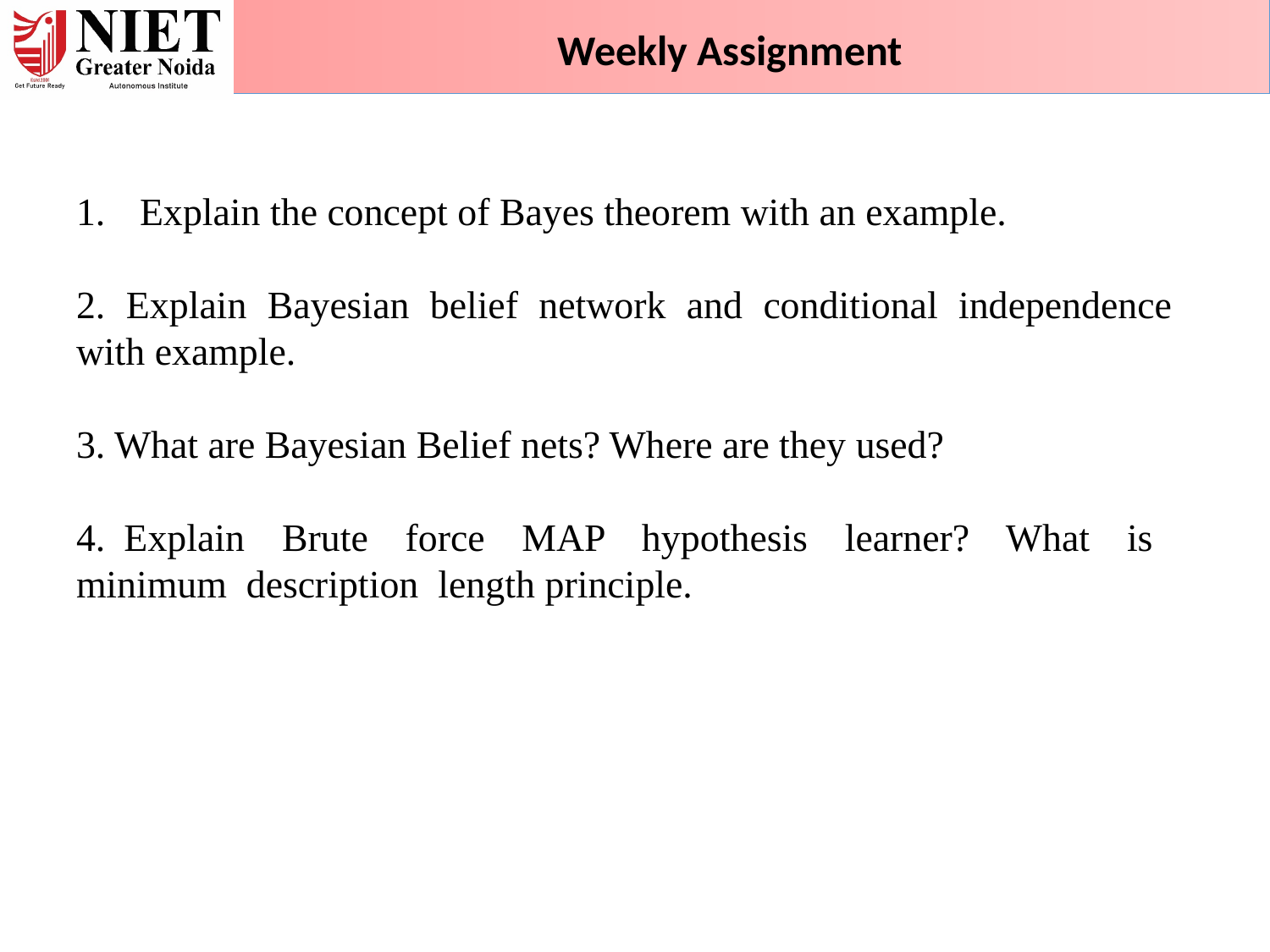

Weekly Assignment

Explain the concept of Bayes theorem with an example.

2. Explain Bayesian belief network and conditional independence with example.

3. What are Bayesian Belief nets? Where are they used?

4. Explain  Brute  force  MAP  hypothesis  learner?  What  is  minimum  description  length principle.